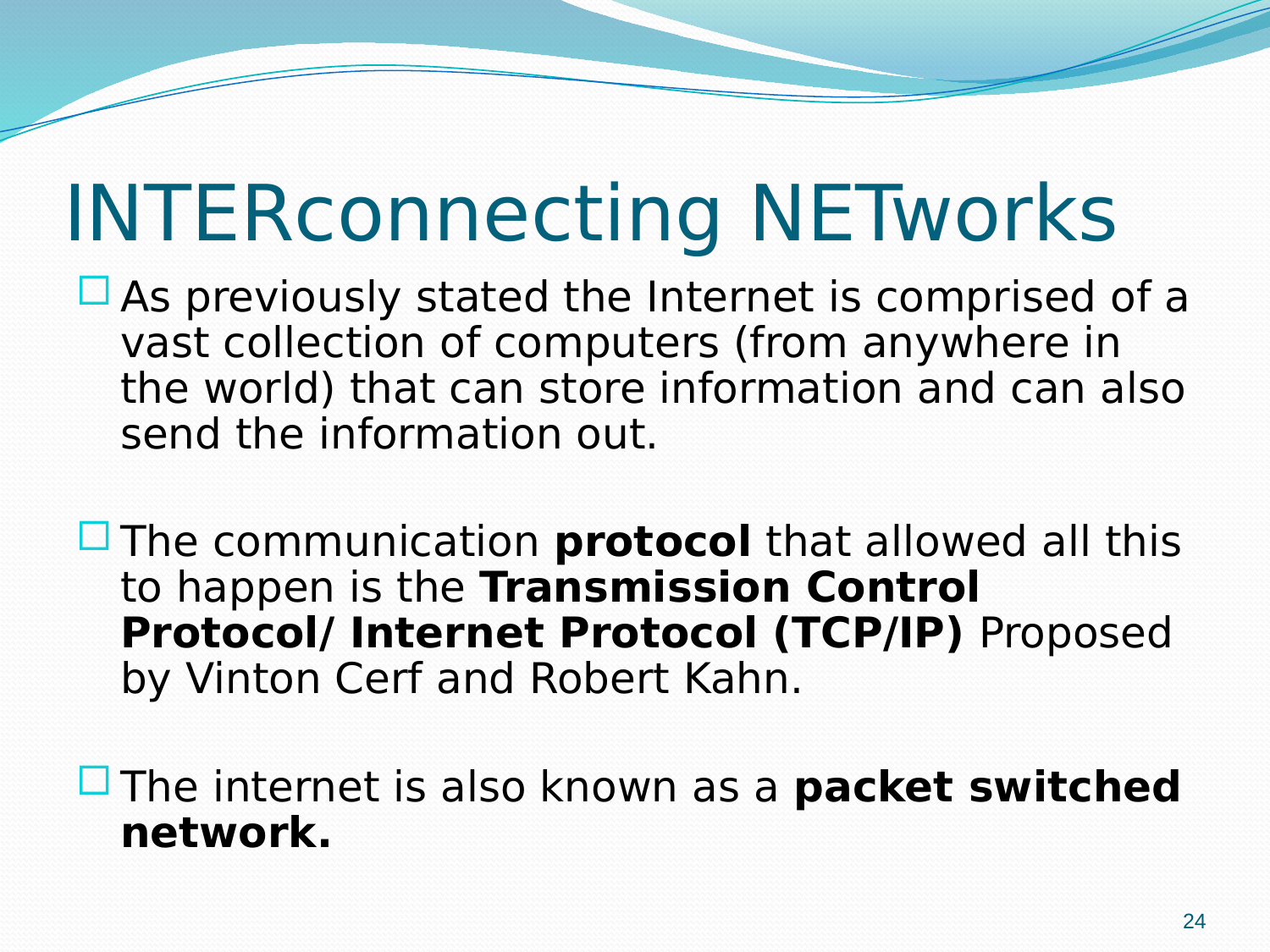

# INTERconnecting NETworks
As previously stated the Internet is comprised of a vast collection of computers (from anywhere in the world) that can store information and can also send the information out.

The communication protocol that allowed all this to happen is the Transmission Control Protocol/ Internet Protocol (TCP/IP) Proposed by Vinton Cerf and Robert Kahn.

The internet is also known as a packet switched network.

24